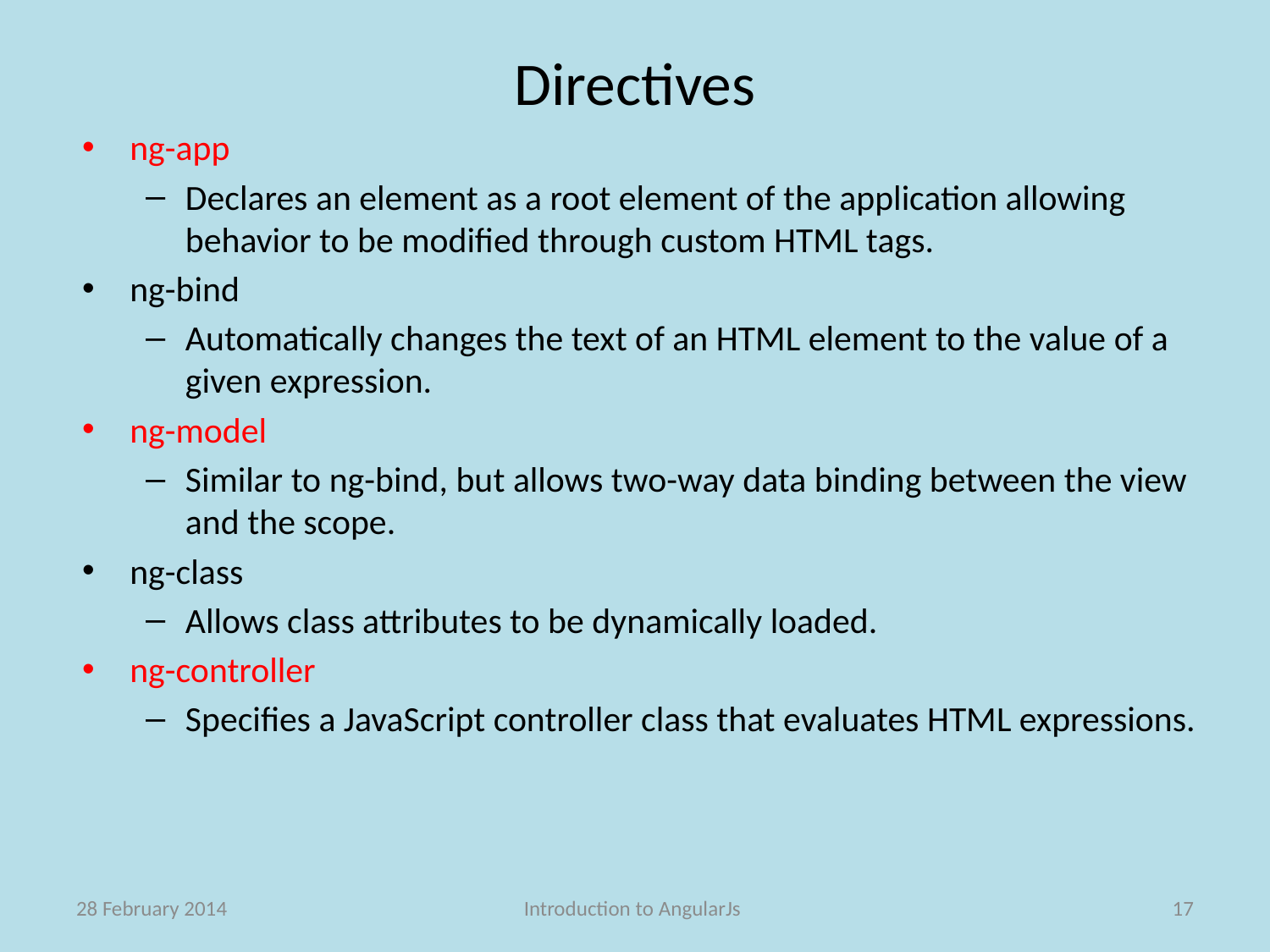

# Directives
ng-app
Declares an element as a root element of the application allowing behavior to be modified through custom HTML tags.
ng-bind
Automatically changes the text of an HTML element to the value of a given expression.
ng-model
Similar to ng-bind, but allows two-way data binding between the view and the scope.
ng-class
Allows class attributes to be dynamically loaded.
ng-controller
Specifies a JavaScript controller class that evaluates HTML expressions.
28 February 2014
Introduction to AngularJs
17